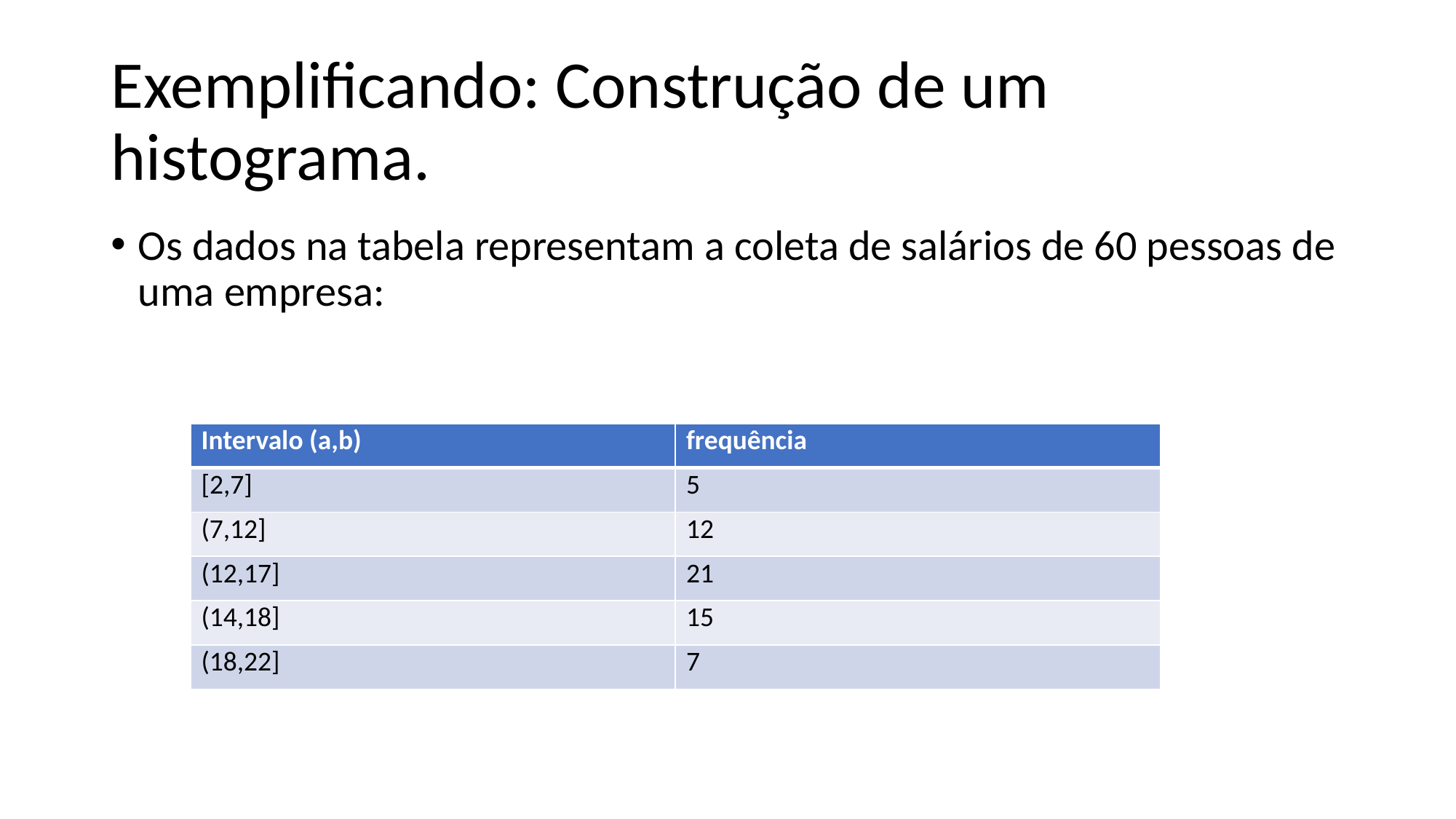

# Exemplificando: Construção de um histograma.
Os dados na tabela representam a coleta de salários de 60 pessoas de uma empresa:

| Intervalo (a,b) | frequência |
| --- | --- |
| [2,7] | 5 |
| (7,12] | 12 |
| (12,17] | 21 |
| (14,18] | 15 |
| (18,22] | 7 |